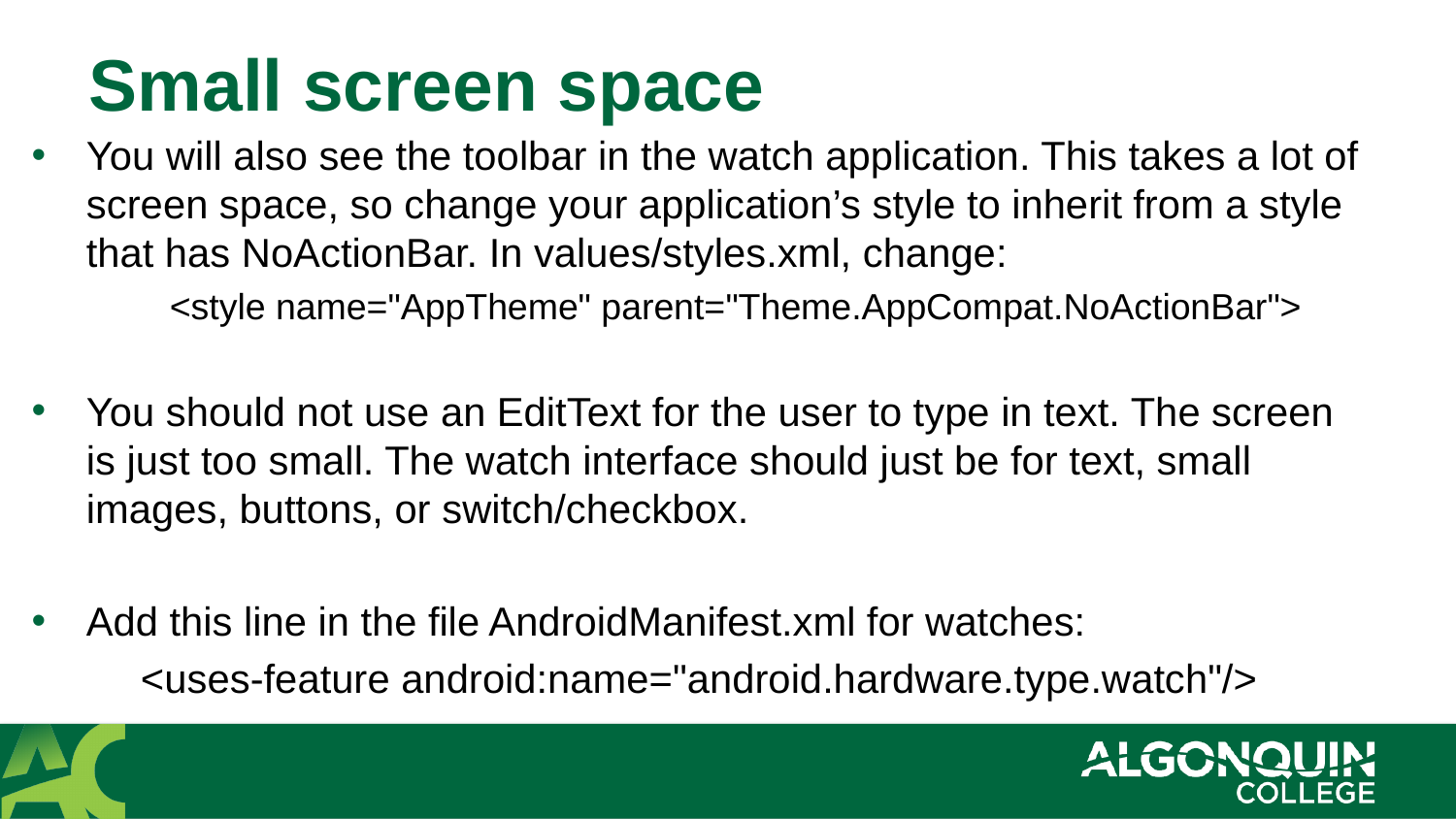

# Small screen space
You will also see the toolbar in the watch application. This takes a lot of screen space, so change your application’s style to inherit from a style that has NoActionBar. In values/styles.xml, change:
<style name="AppTheme" parent="Theme.AppCompat.NoActionBar">

You should not use an EditText for the user to type in text. The screen is just too small. The watch interface should just be for text, small images, buttons, or switch/checkbox.

Add this line in the file AndroidManifest.xml for watches:
<uses-feature android:name="android.hardware.type.watch"/>